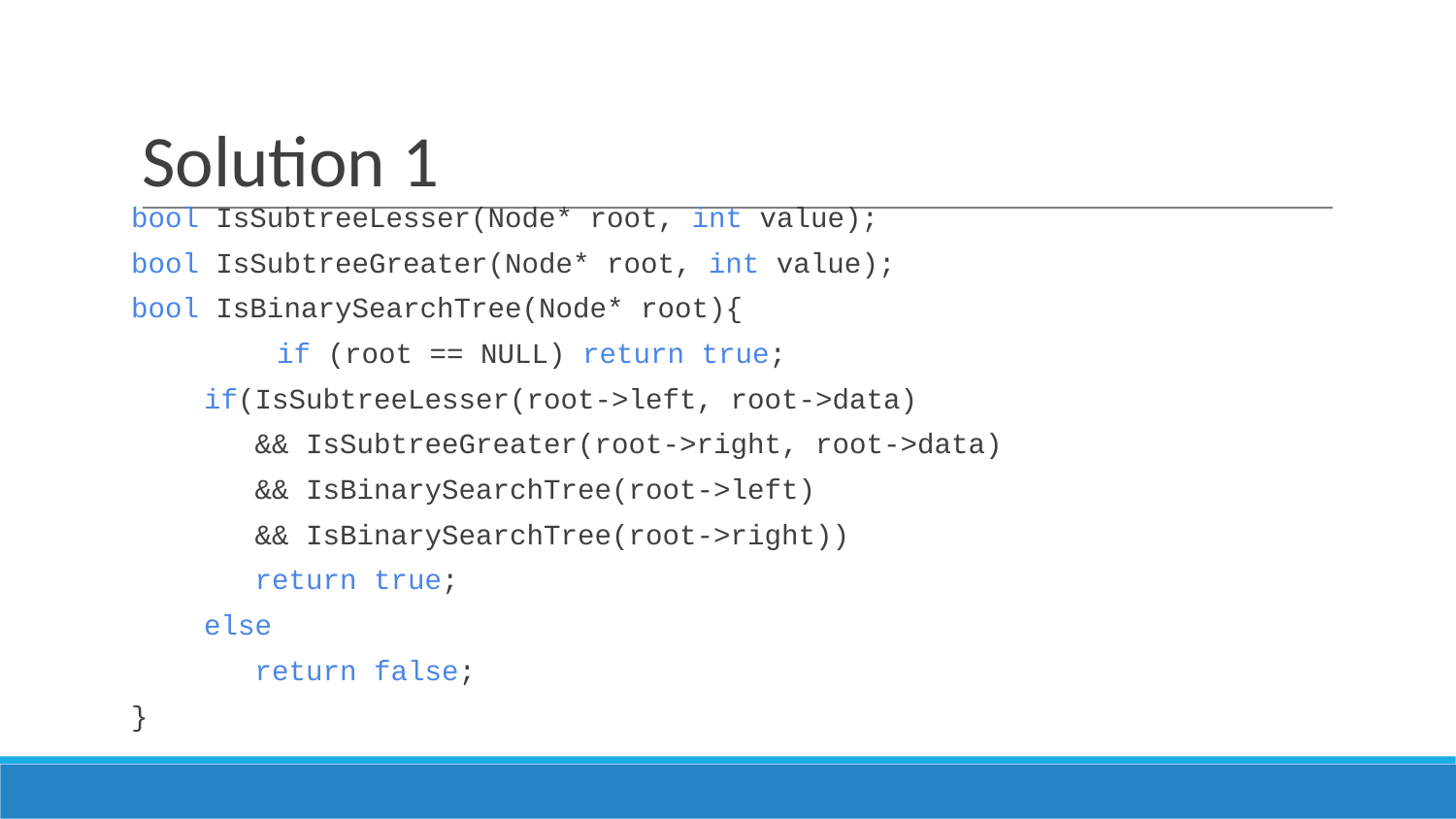

# Solution 1
bool IsSubtreeLesser(Node* root, int value);
bool IsSubtreeGreater(Node* root, int value);
bool IsBinarySearchTree(Node* root){
	if (root == NULL) return true;
if(IsSubtreeLesser(root->left, root->data)
   && IsSubtreeGreater(root->right, root->data)
   && IsBinarySearchTree(root->left)
   && IsBinarySearchTree(root->right))
   return true;
else
   return false;
}